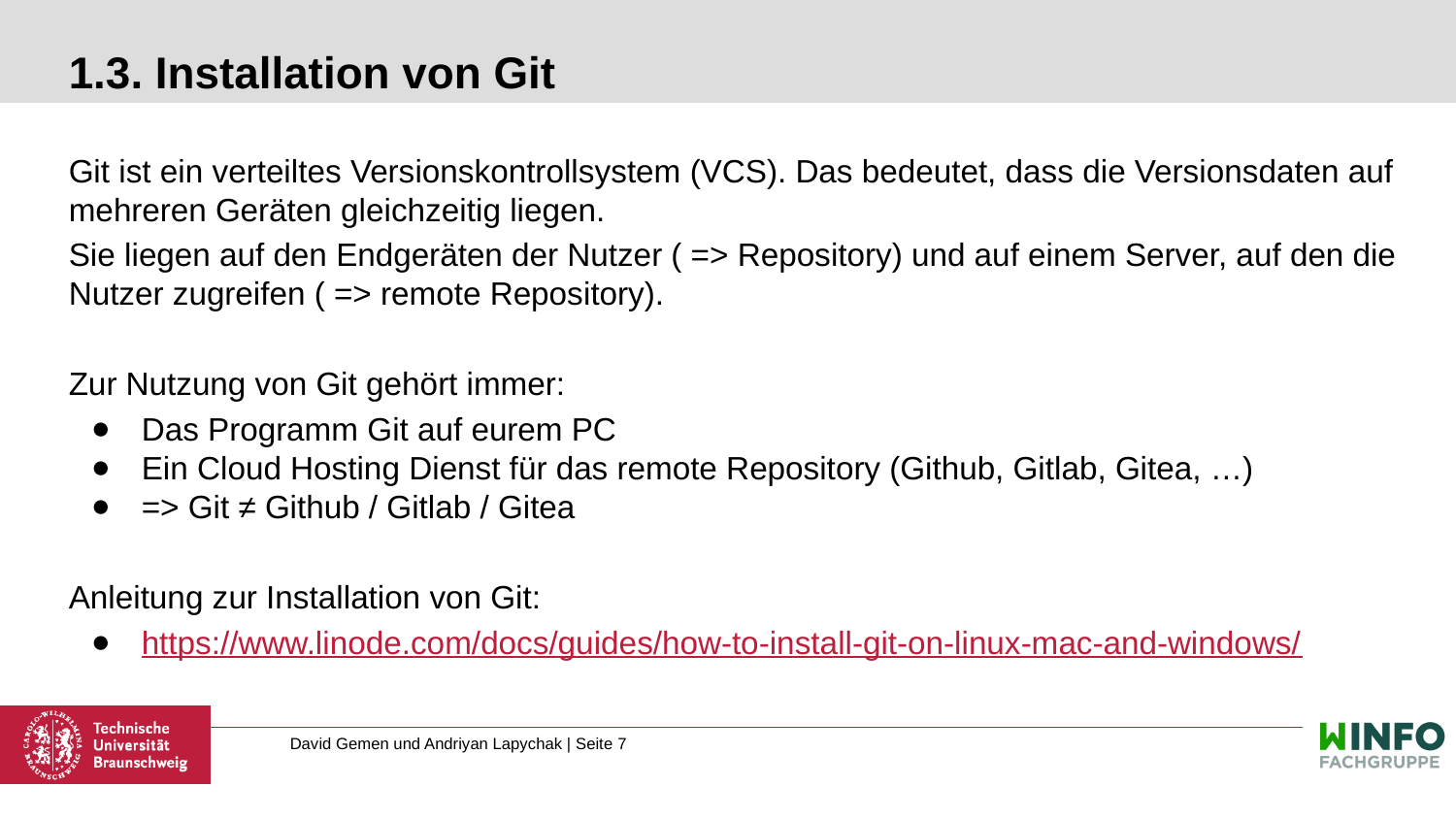

# 1.3. Installation von Git
Git ist ein verteiltes Versionskontrollsystem (VCS). Das bedeutet, dass die Versionsdaten auf mehreren Geräten gleichzeitig liegen.
Sie liegen auf den Endgeräten der Nutzer ( => Repository) und auf einem Server, auf den die Nutzer zugreifen ( => remote Repository).

Zur Nutzung von Git gehört immer:
Das Programm Git auf eurem PC
Ein Cloud Hosting Dienst für das remote Repository (Github, Gitlab, Gitea, …)
=> Git ≠ Github / Gitlab / Gitea

Anleitung zur Installation von Git:
https://www.linode.com/docs/guides/how-to-install-git-on-linux-mac-and-windows/